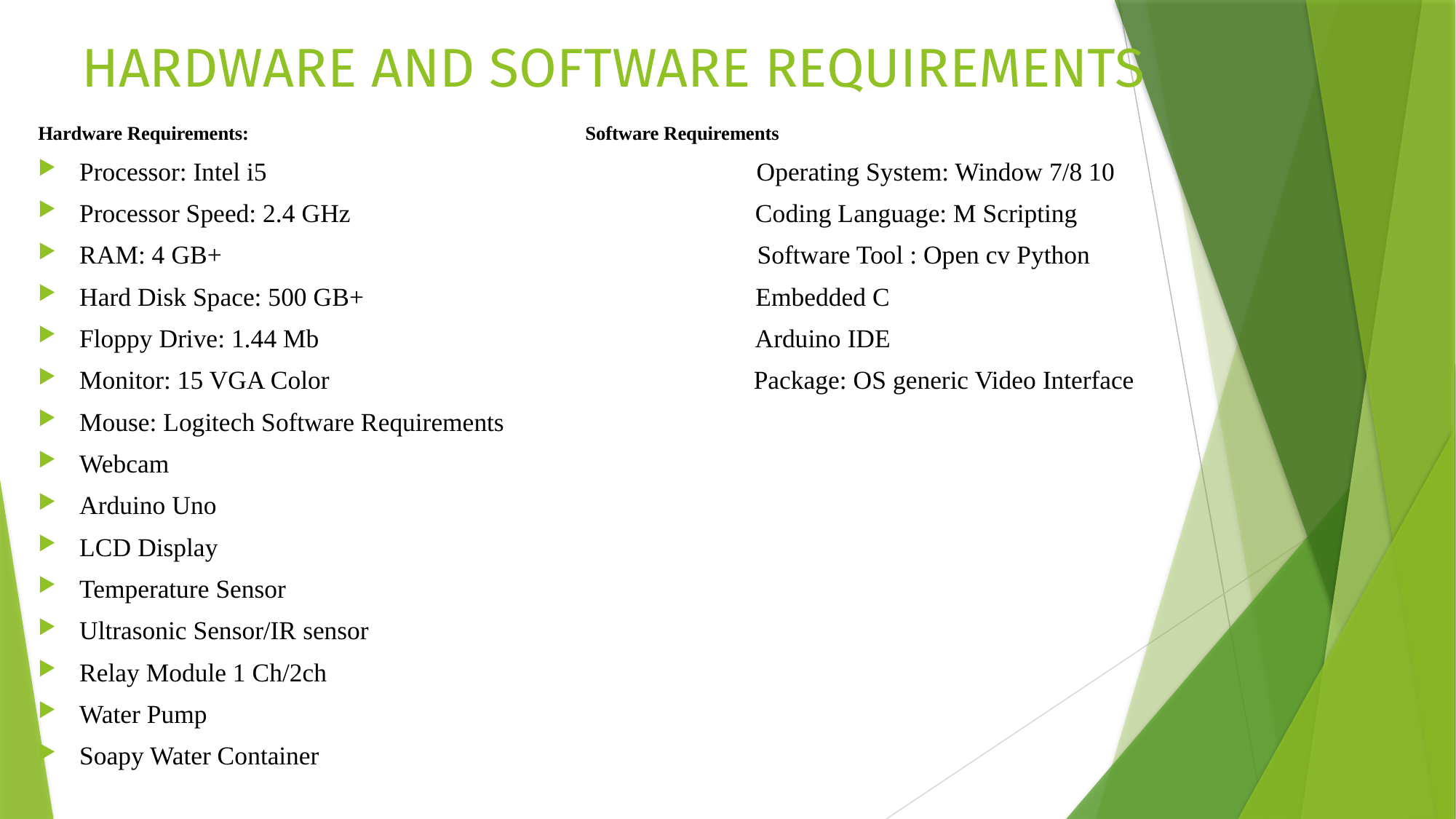

# HARDWARE AND SOFTWARE REQUIREMENTS
Hardware Requirements:                                                         				 Software Requirements
Processor: Intel i5                                                                           Operating System: Window 7/8 10
Processor Speed: 2.4 GHz                                                              Coding Language: M Scripting
RAM: 4 GB+                                                                                  Software Tool : Open cv Python
Hard Disk Space: 500 GB+                                                            Embedded C
Floppy Drive: 1.44 Mb                                                                   Arduino IDE
Monitor: 15 VGA Color                                                                 Package: OS generic Video Interface
Mouse: Logitech Software Requirements
Webcam
Arduino Uno
LCD Display
Temperature Sensor
Ultrasonic Sensor/IR sensor
Relay Module 1 Ch/2ch
Water Pump
Soapy Water Container